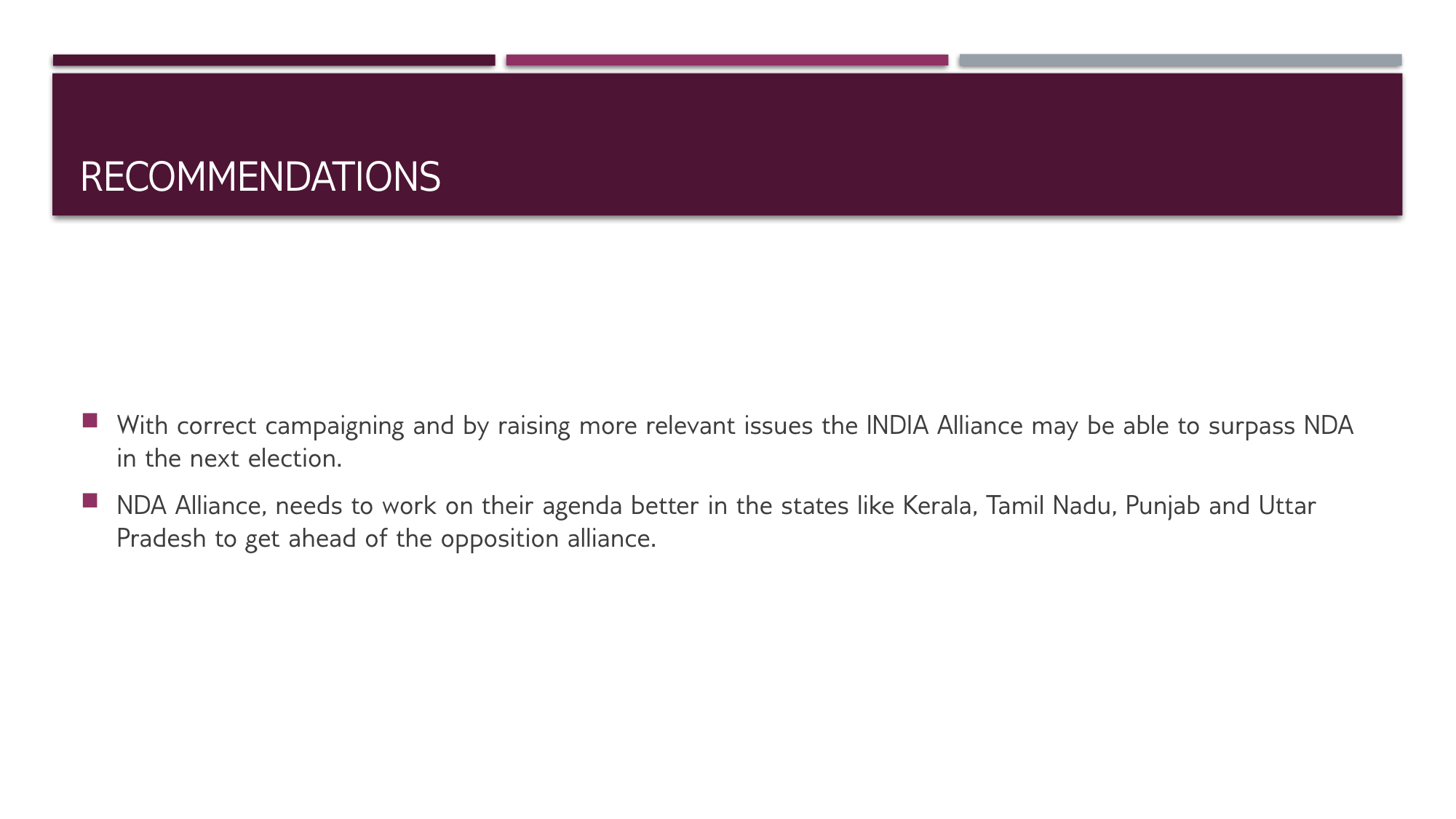

# recommendations
With correct campaigning and by raising more relevant issues the INDIA Alliance may be able to surpass NDA in the next election.
NDA Alliance, needs to work on their agenda better in the states like Kerala, Tamil Nadu, Punjab and Uttar Pradesh to get ahead of the opposition alliance.